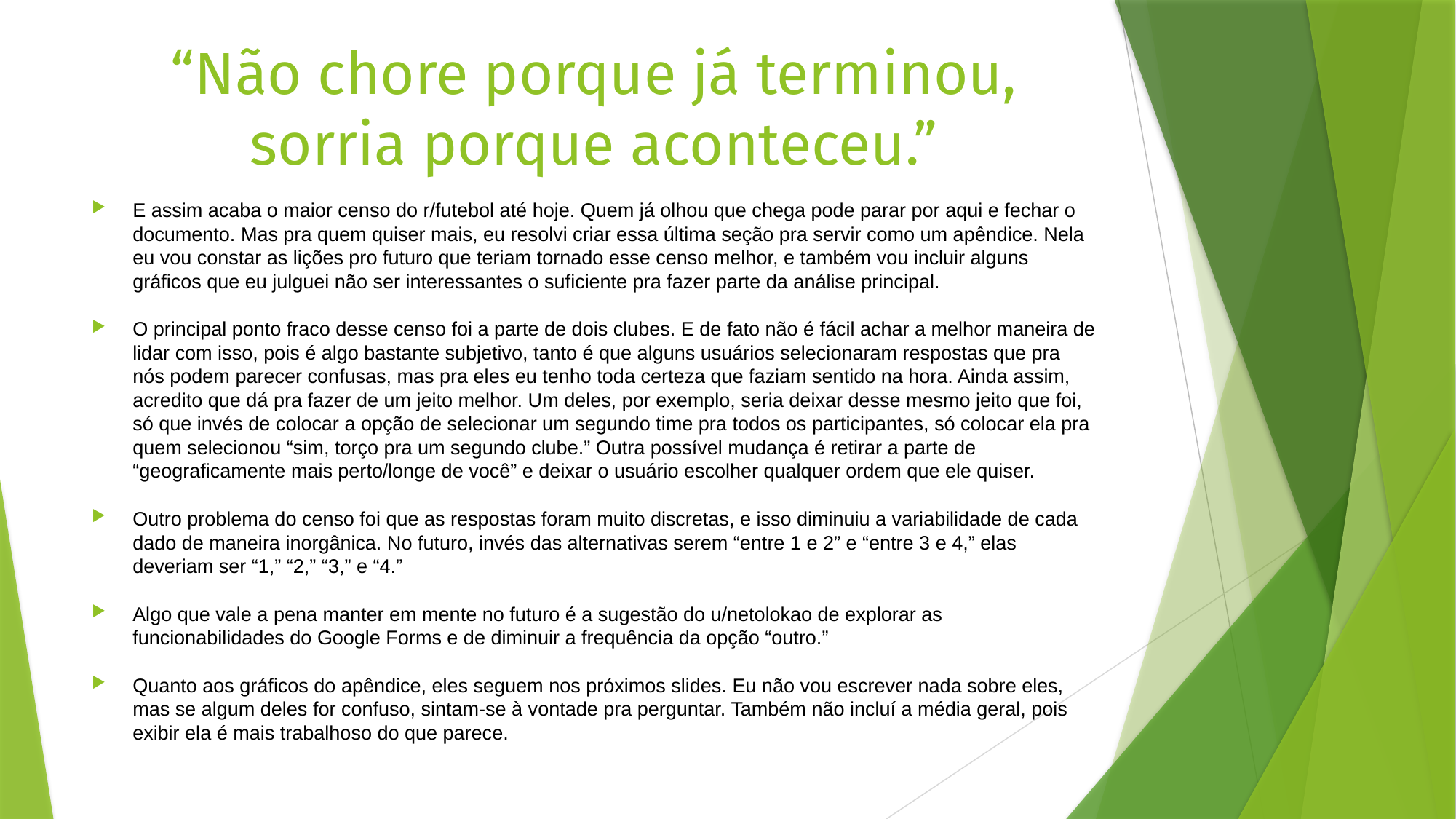

# “Não chore porque já terminou, sorria porque aconteceu.”
E assim acaba o maior censo do r/futebol até hoje. Quem já olhou que chega pode parar por aqui e fechar o documento. Mas pra quem quiser mais, eu resolvi criar essa última seção pra servir como um apêndice. Nela eu vou constar as lições pro futuro que teriam tornado esse censo melhor, e também vou incluir alguns gráficos que eu julguei não ser interessantes o suficiente pra fazer parte da análise principal.
O principal ponto fraco desse censo foi a parte de dois clubes. E de fato não é fácil achar a melhor maneira de lidar com isso, pois é algo bastante subjetivo, tanto é que alguns usuários selecionaram respostas que pra nós podem parecer confusas, mas pra eles eu tenho toda certeza que faziam sentido na hora. Ainda assim, acredito que dá pra fazer de um jeito melhor. Um deles, por exemplo, seria deixar desse mesmo jeito que foi, só que invés de colocar a opção de selecionar um segundo time pra todos os participantes, só colocar ela pra quem selecionou “sim, torço pra um segundo clube.” Outra possível mudança é retirar a parte de “geograficamente mais perto/longe de você” e deixar o usuário escolher qualquer ordem que ele quiser.
Outro problema do censo foi que as respostas foram muito discretas, e isso diminuiu a variabilidade de cada dado de maneira inorgânica. No futuro, invés das alternativas serem “entre 1 e 2” e “entre 3 e 4,” elas deveriam ser “1,” “2,” “3,” e “4.”
Algo que vale a pena manter em mente no futuro é a sugestão do u/netolokao de explorar as funcionabilidades do Google Forms e de diminuir a frequência da opção “outro.”
Quanto aos gráficos do apêndice, eles seguem nos próximos slides. Eu não vou escrever nada sobre eles, mas se algum deles for confuso, sintam-se à vontade pra perguntar. Também não incluí a média geral, pois exibir ela é mais trabalhoso do que parece.